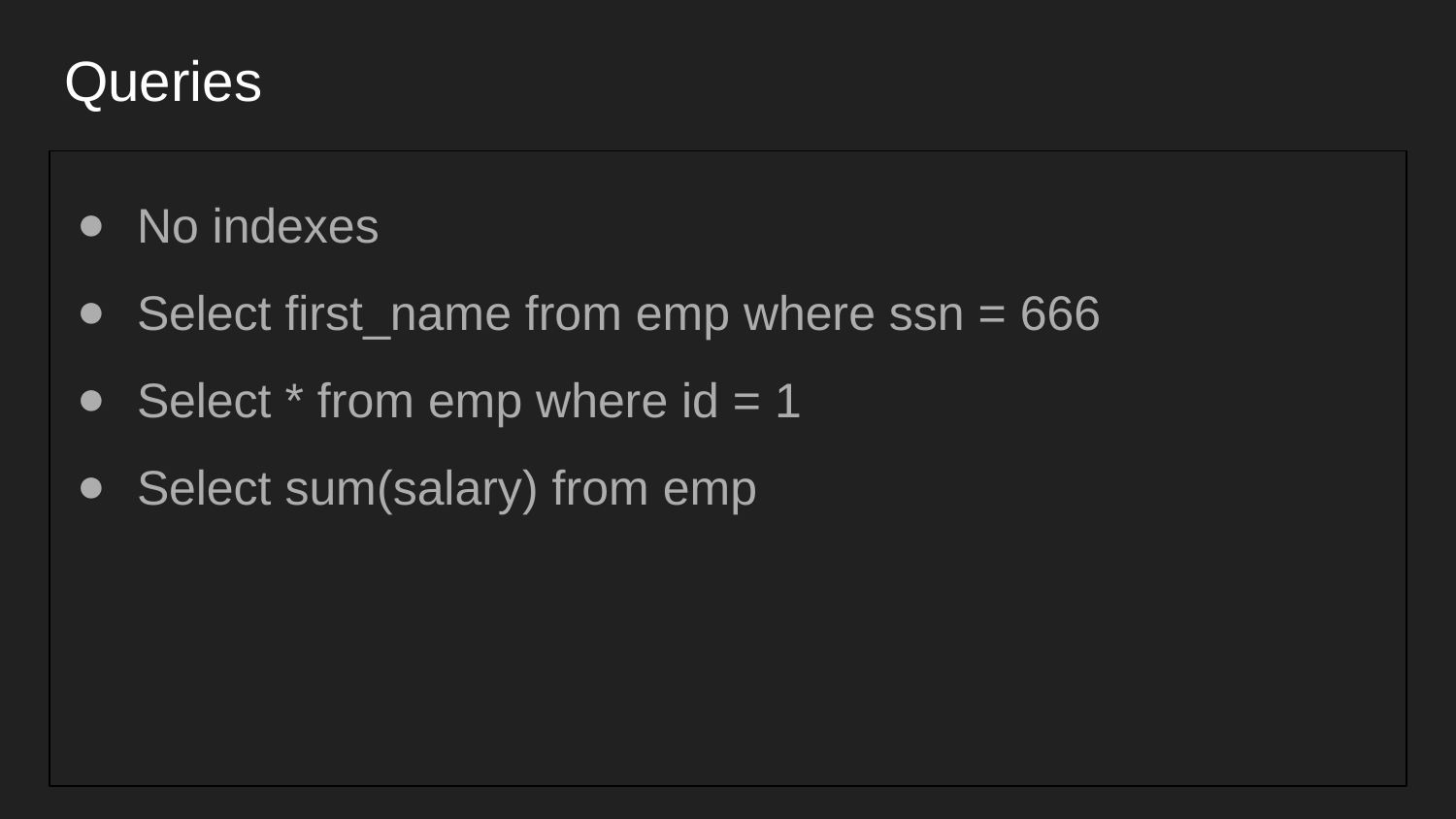

# Queries
No indexes
Select first_name from emp where ssn = 666
Select * from emp where id = 1
Select sum(salary) from emp